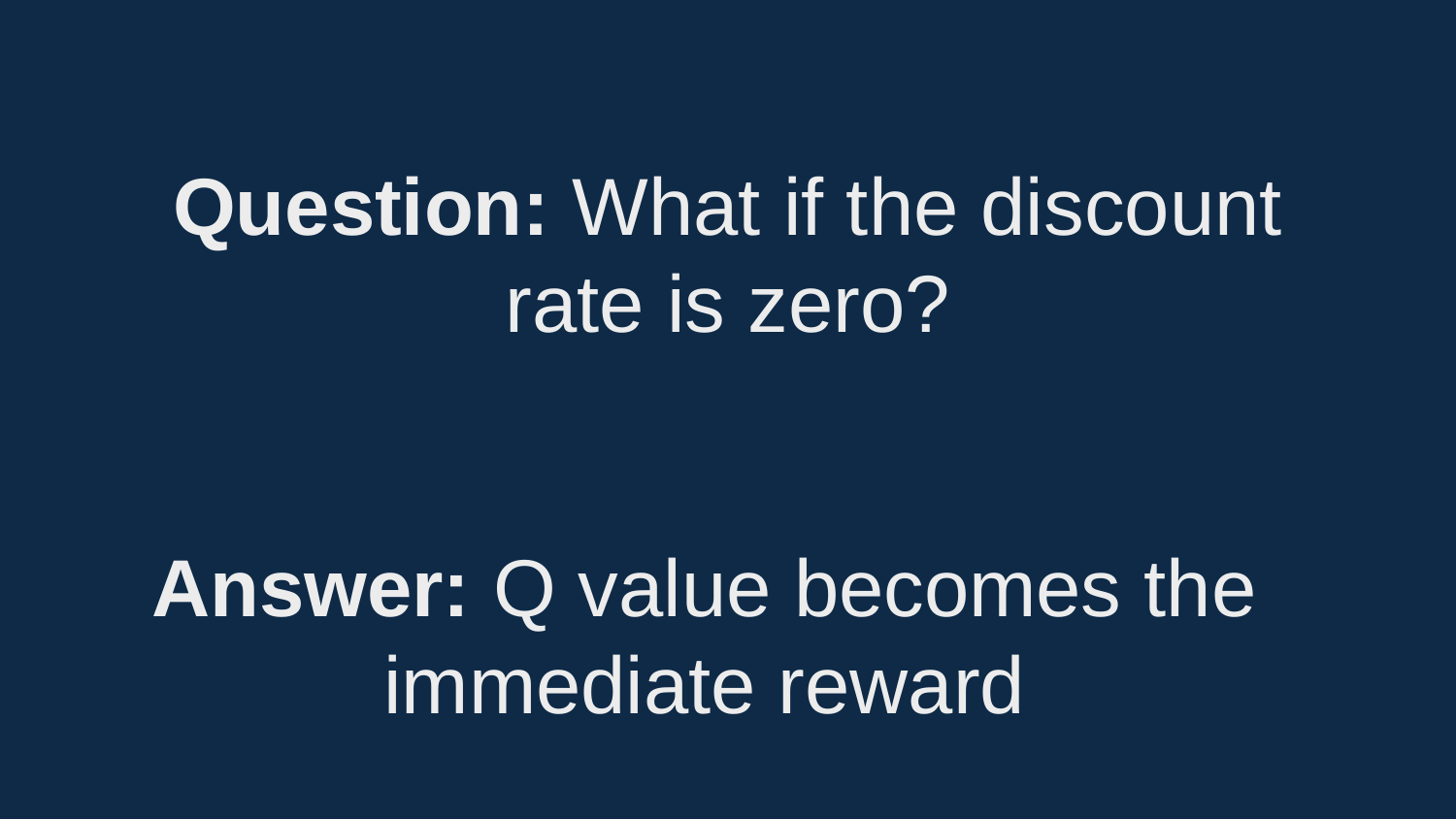

Question: What if the discount rate is zero?
Answer: Q value becomes the immediate reward